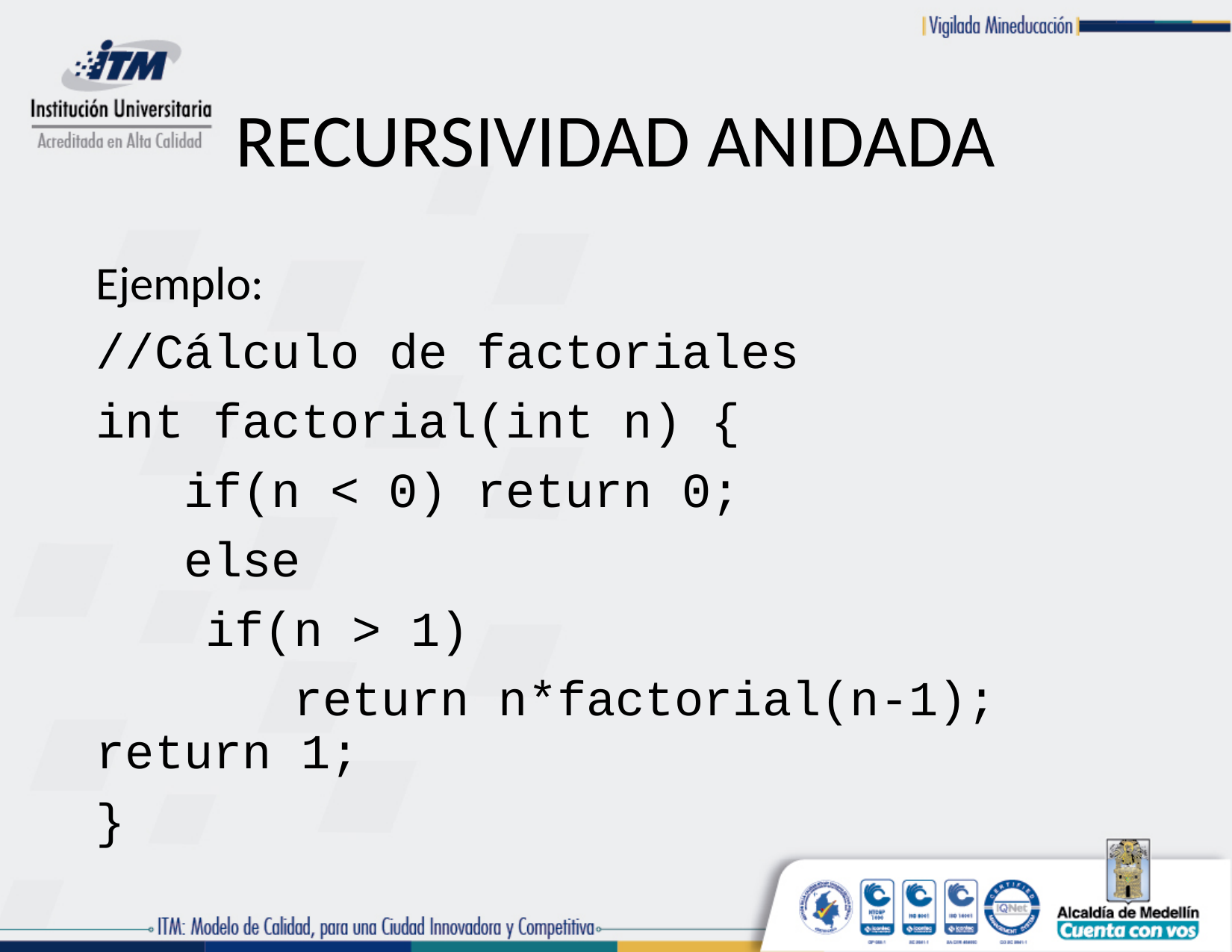

# RECURSIVIDAD ANIDADA
Ejemplo:
//Cálculo de factoriales
int factorial(int n) {
   if(n < 0) return 0;
   else
	if(n > 1)
	   return n*factorial(n-1);   return 1;
}